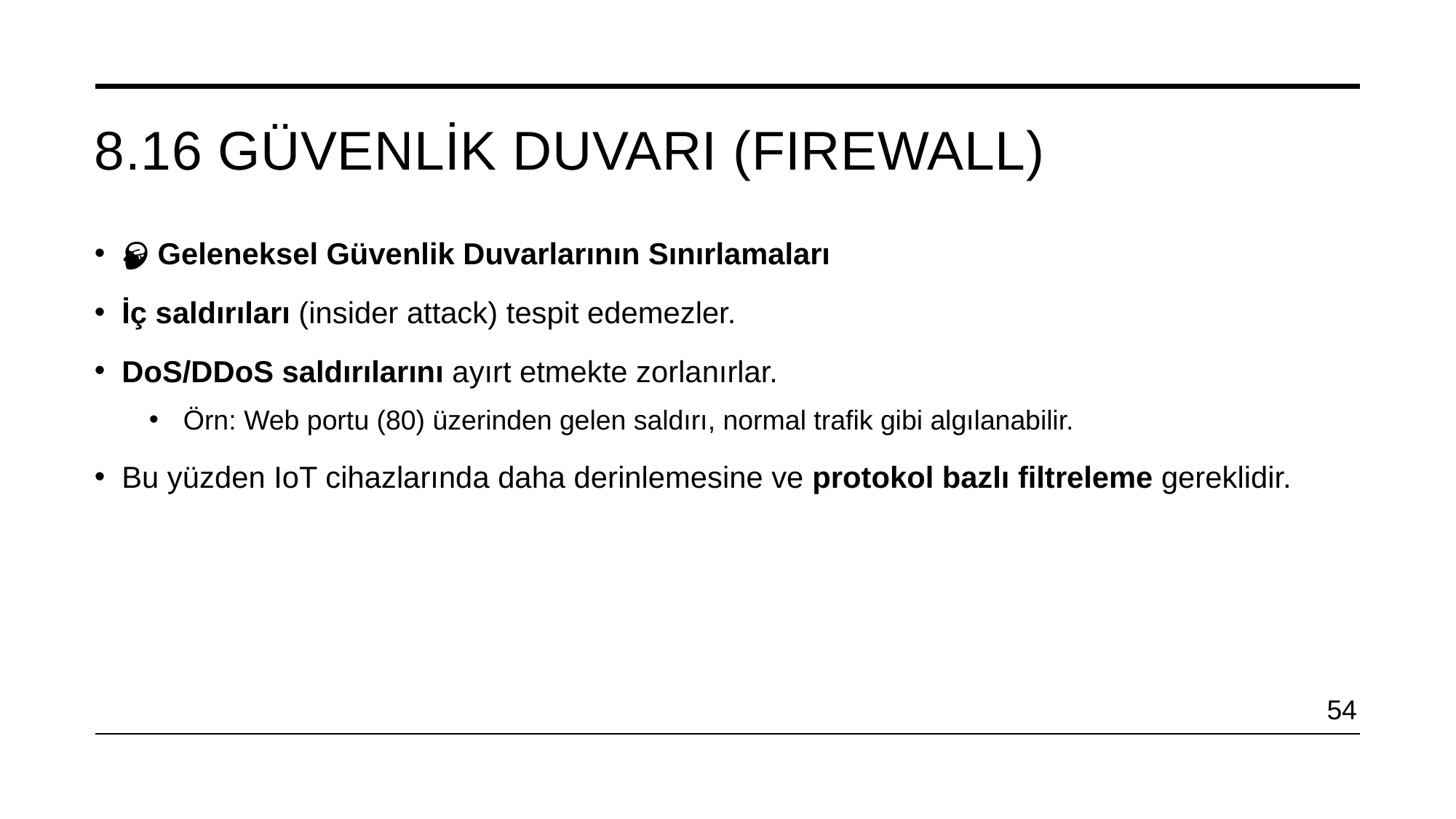

# 8.16 Güvenlik Duvarı (Fırewall)
🧠 Geleneksel Güvenlik Duvarlarının Sınırlamaları
İç saldırıları (insider attack) tespit edemezler.
DoS/DDoS saldırılarını ayırt etmekte zorlanırlar.
Örn: Web portu (80) üzerinden gelen saldırı, normal trafik gibi algılanabilir.
Bu yüzden IoT cihazlarında daha derinlemesine ve protokol bazlı filtreleme gereklidir.
54